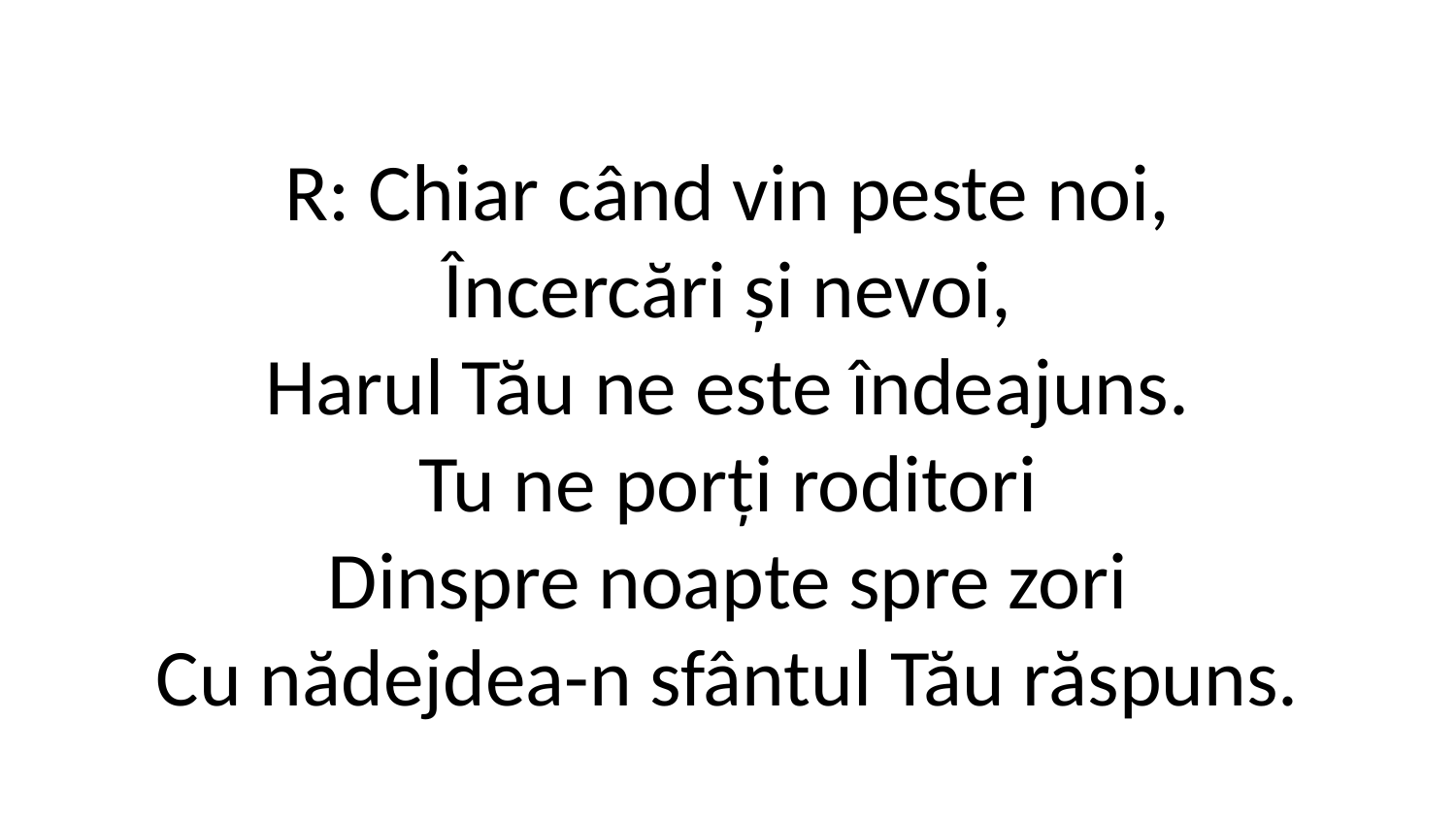

R: Chiar când vin peste noi,
Încercări și nevoi,
Harul Tău ne este îndeajuns.
Tu ne porți roditori
Dinspre noapte spre zori
Cu nădejdea-n sfântul Tău răspuns.